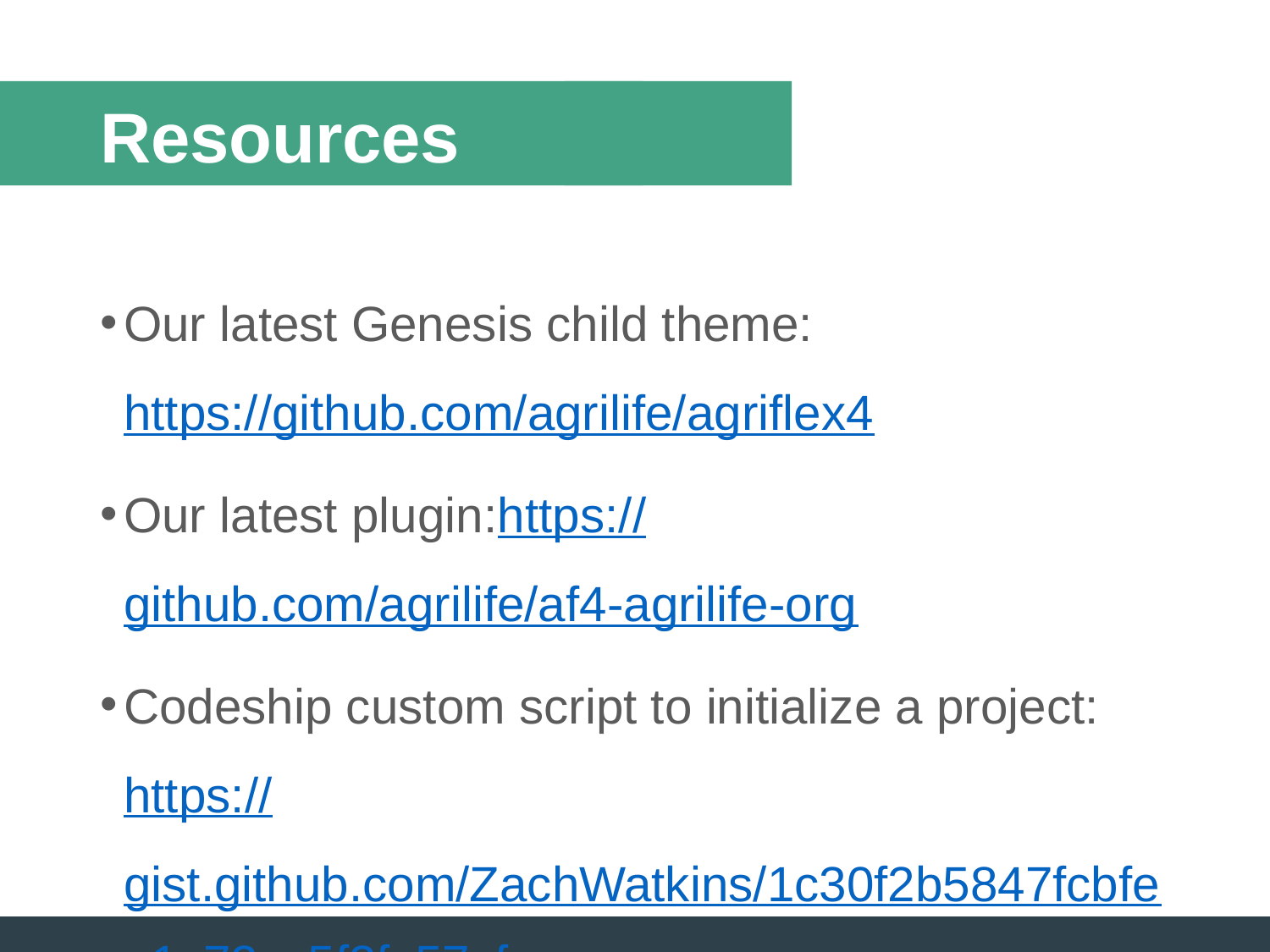

# Resources

Our latest Genesis child theme:
https://github.com/agrilife/agriflex4
Our latest plugin:
https://github.com/agrilife/af4-agrilife-org
Codeship custom script to initialize a project:
https://gist.github.com/ZachWatkins/1c30f2b5847fcbfee1c72cc5f3fc57cf